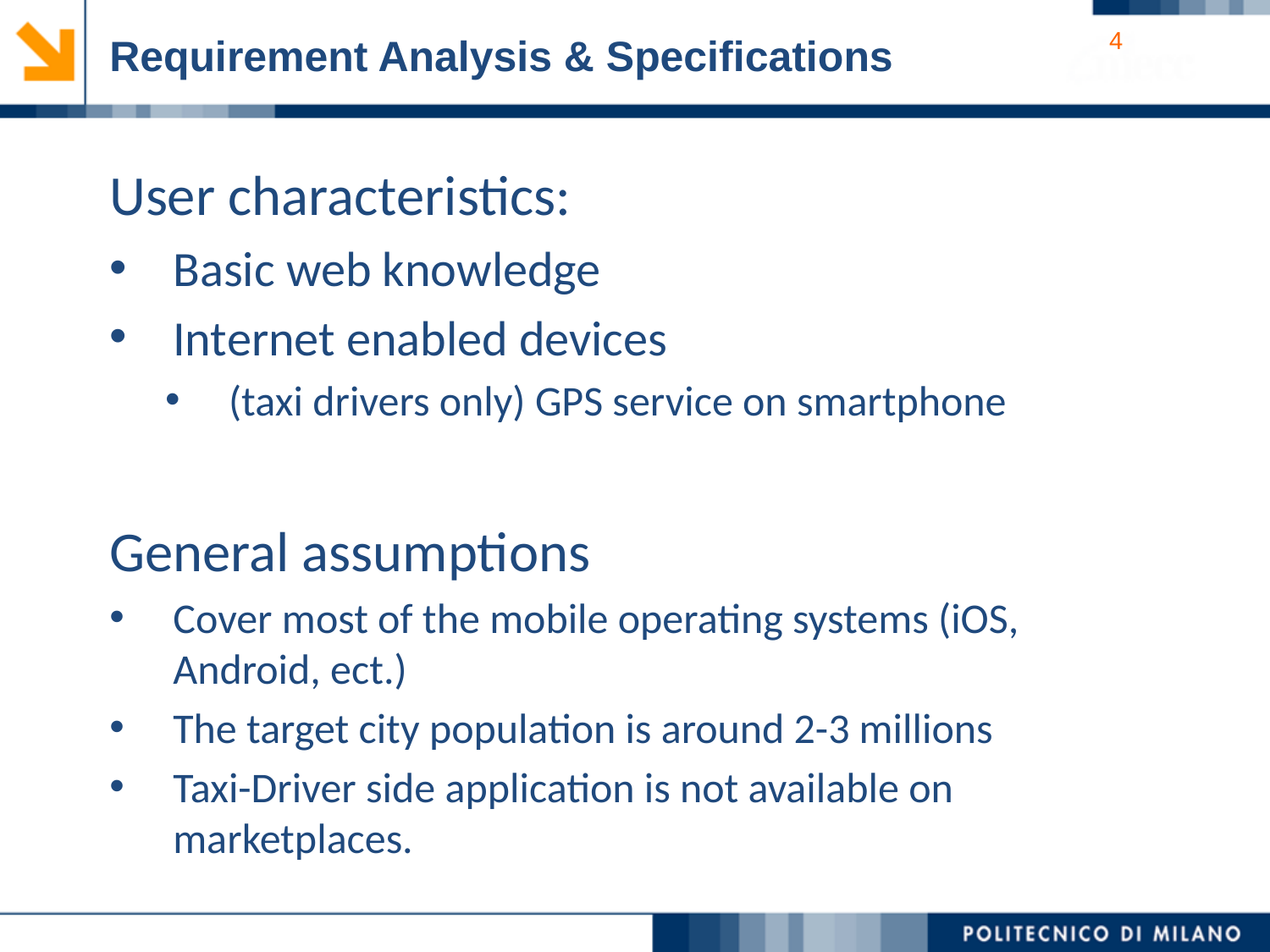

Requirement Analysis & Specifications

User characteristics:
Basic web knowledge
Internet enabled devices
(taxi drivers only) GPS service on smartphone

General assumptions
Cover most of the mobile operating systems (iOS, Android, ect.)
The target city population is around 2-3 millions
Taxi-Driver side application is not available on marketplaces.